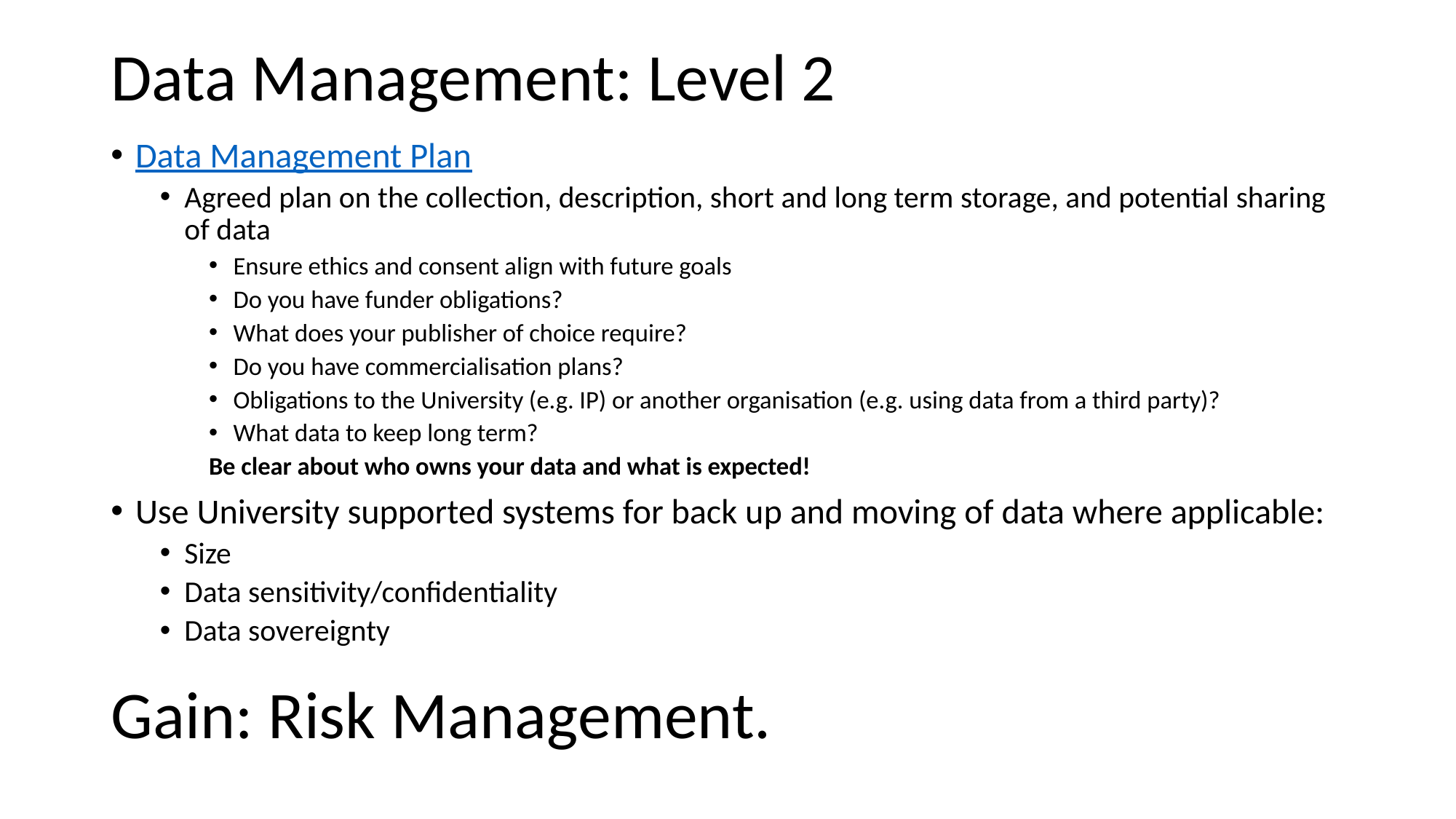

Data Management: Level 2
Data Management Plan
Agreed plan on the collection, description, short and long term storage, and potential sharing of data
Ensure ethics and consent align with future goals
Do you have funder obligations?
What does your publisher of choice require?
Do you have commercialisation plans?
Obligations to the University (e.g. IP) or another organisation (e.g. using data from a third party)?
What data to keep long term?
Be clear about who owns your data and what is expected!
Use University supported systems for back up and moving of data where applicable:
Size
Data sensitivity/confidentiality
Data sovereignty

# Gain: Risk Management.